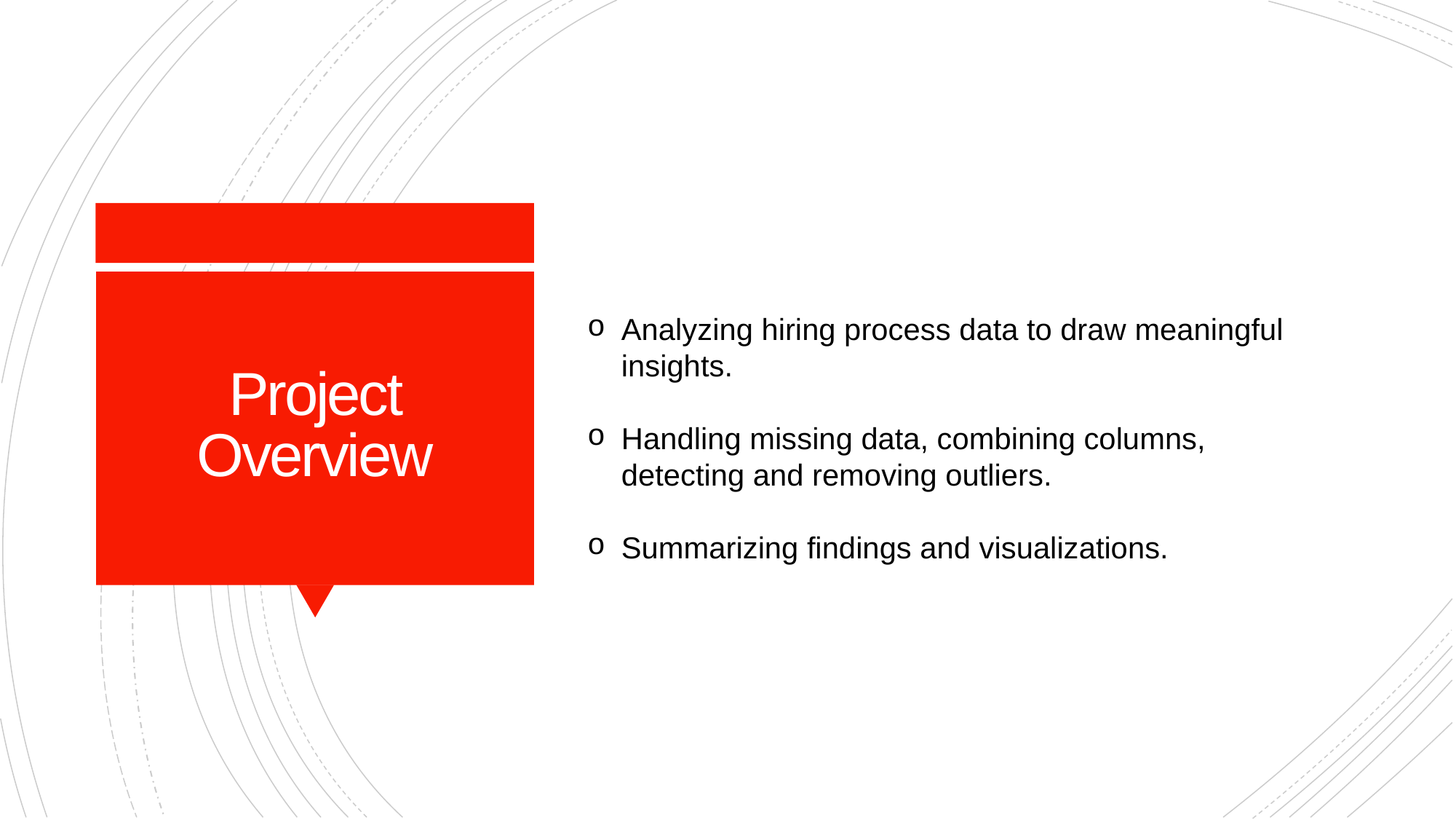

Analyzing hiring process data to draw meaningful insights.

Handling missing data, combining columns, detecting and removing outliers.

Summarizing findings and visualizations.
# Project Overview